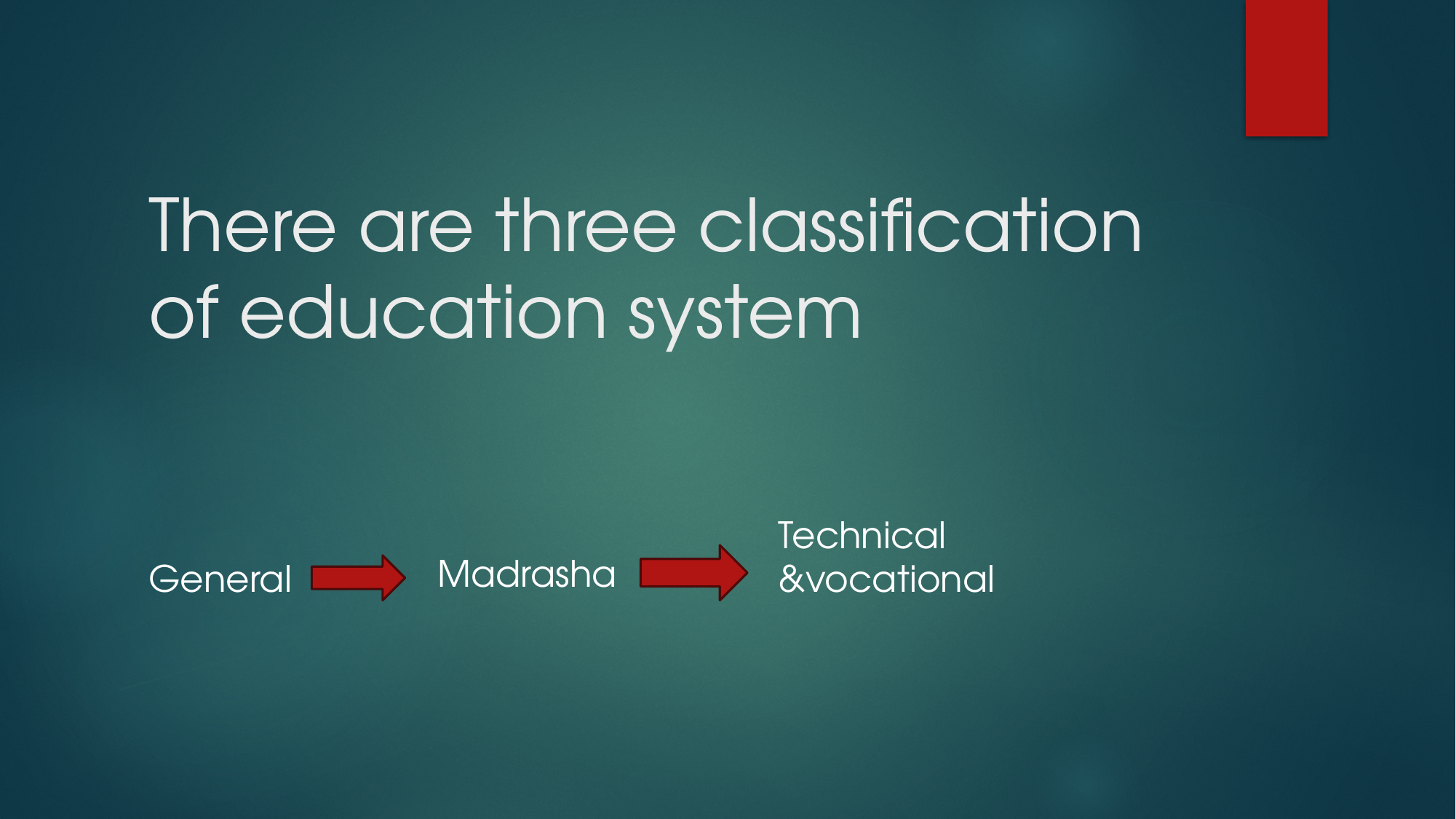

# There are three classification of education system
General
Technical &vocational
Madrasha